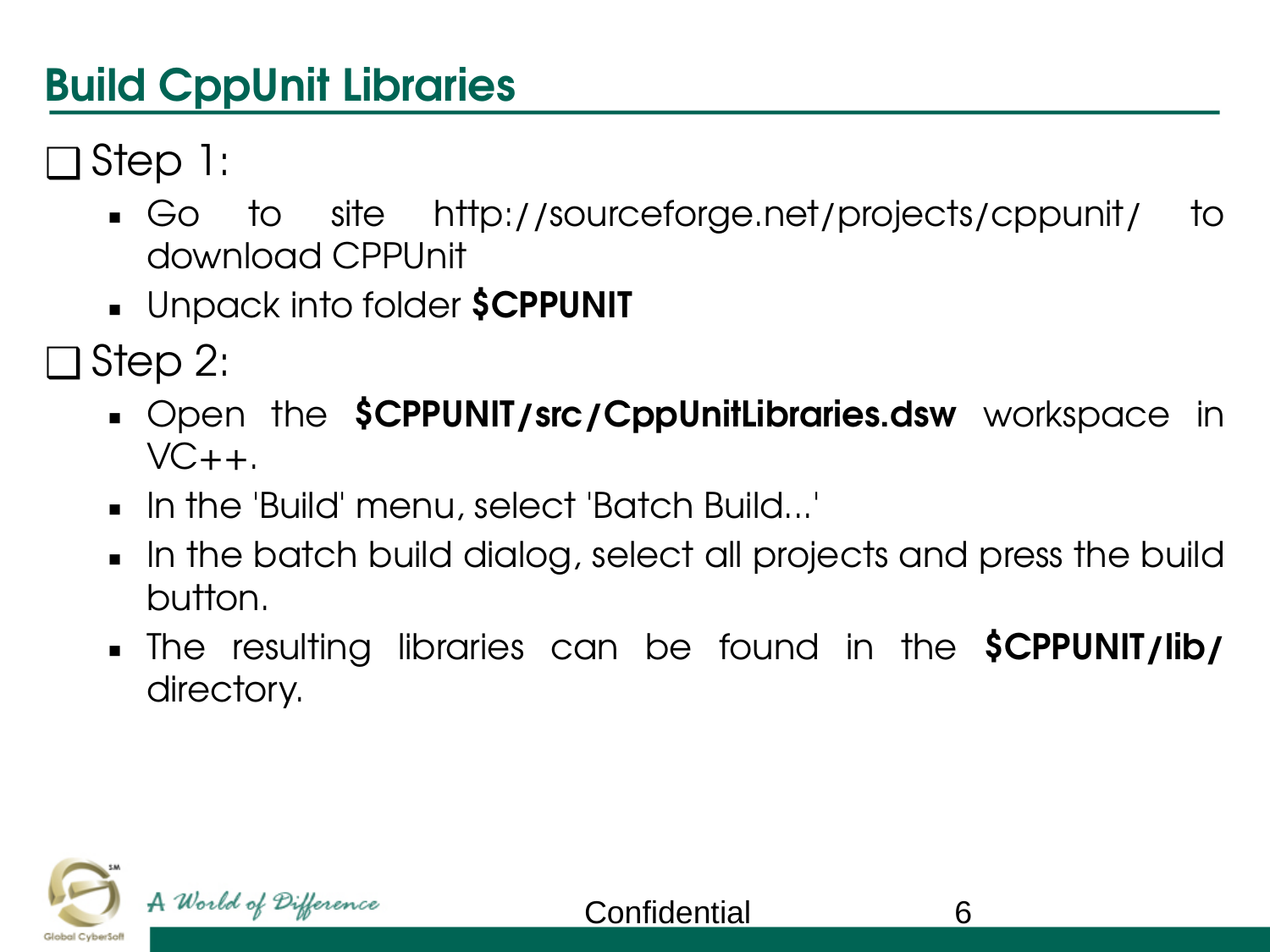

# Build CppUnit Libraries
Step 1:
Go to site http://sourceforge.net/projects/cppunit/ to download CPPUnit
Unpack into folder $CPPUNIT
Step 2:
Open the $CPPUNIT/src/CppUnitLibraries.dsw workspace in VC++.
In the 'Build' menu, select 'Batch Build...'
In the batch build dialog, select all projects and press the build button.
The resulting libraries can be found in the $CPPUNIT/lib/ directory.
Confidential
6